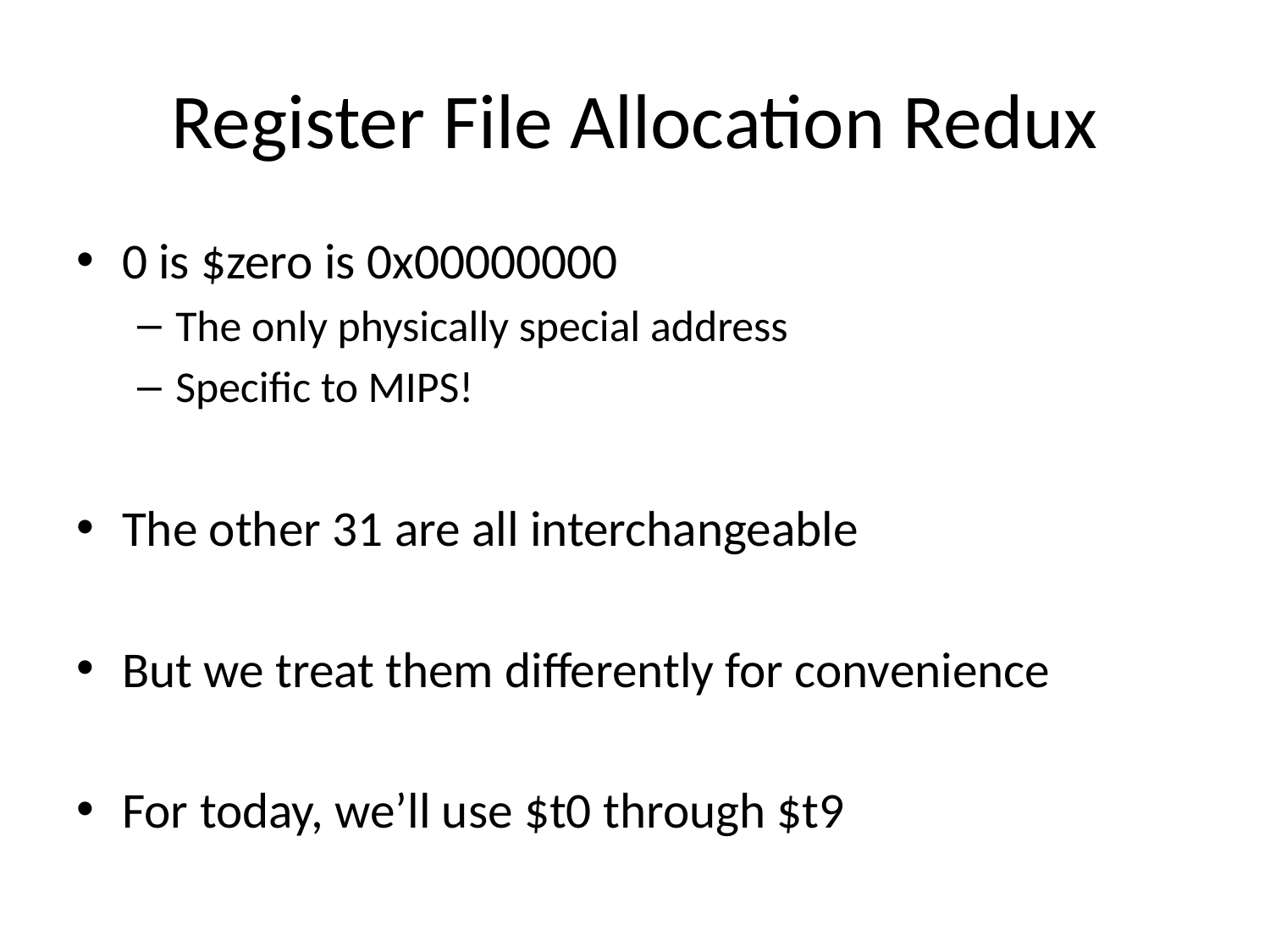

# Register File Allocation Redux
0 is $zero is 0x00000000
The only physically special address
Specific to MIPS!

The other 31 are all interchangeable

But we treat them differently for convenience

For today, we’ll use $t0 through $t9